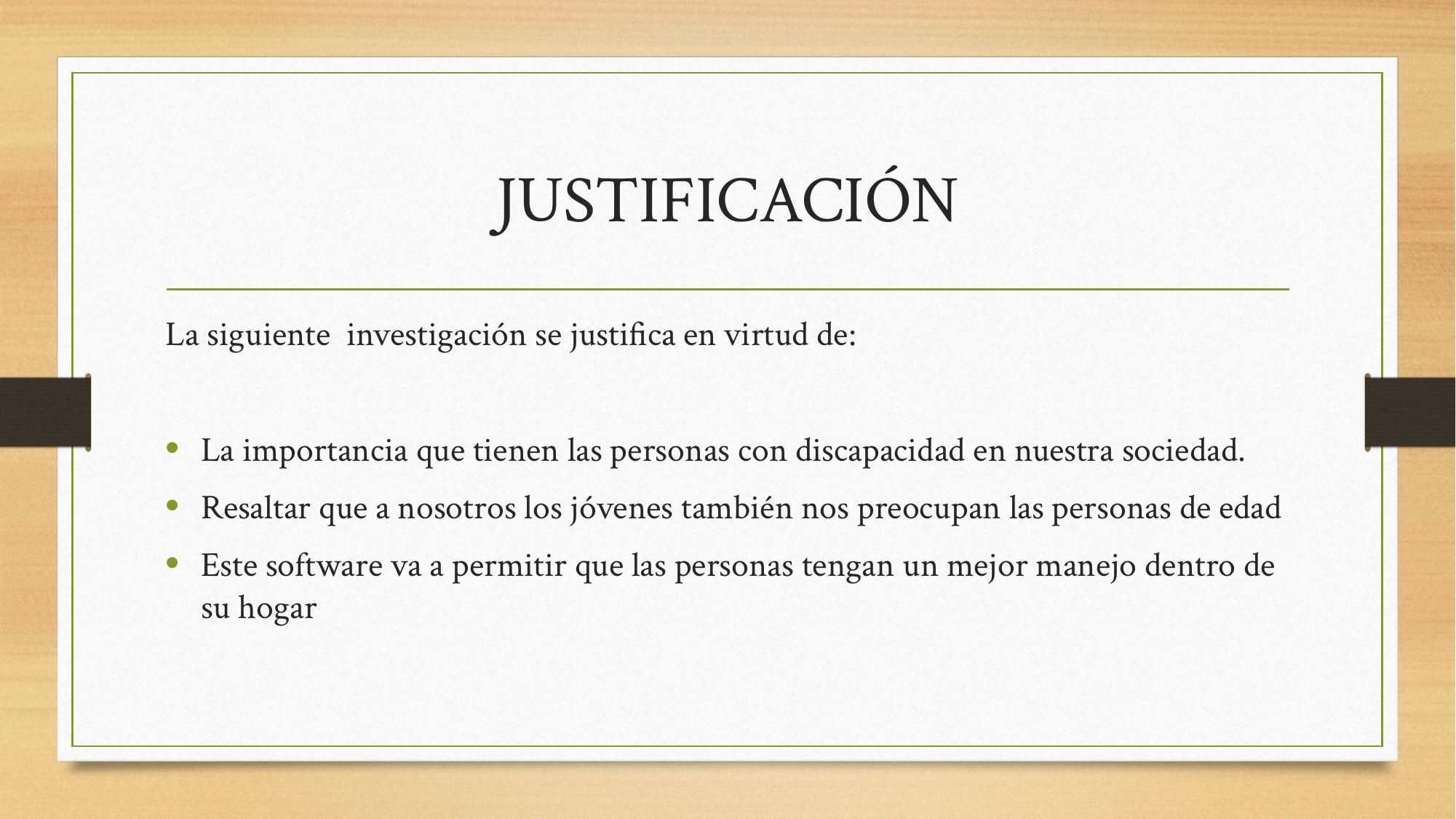

# JUSTIFICACIÓN
La siguiente  investigación se justifica en virtud de:

La importancia que tienen las personas con discapacidad en nuestra sociedad.
Resaltar que a nosotros los jóvenes también nos preocupan las personas de edad
Este software va a permitir que las personas tengan un mejor manejo dentro de su hogar